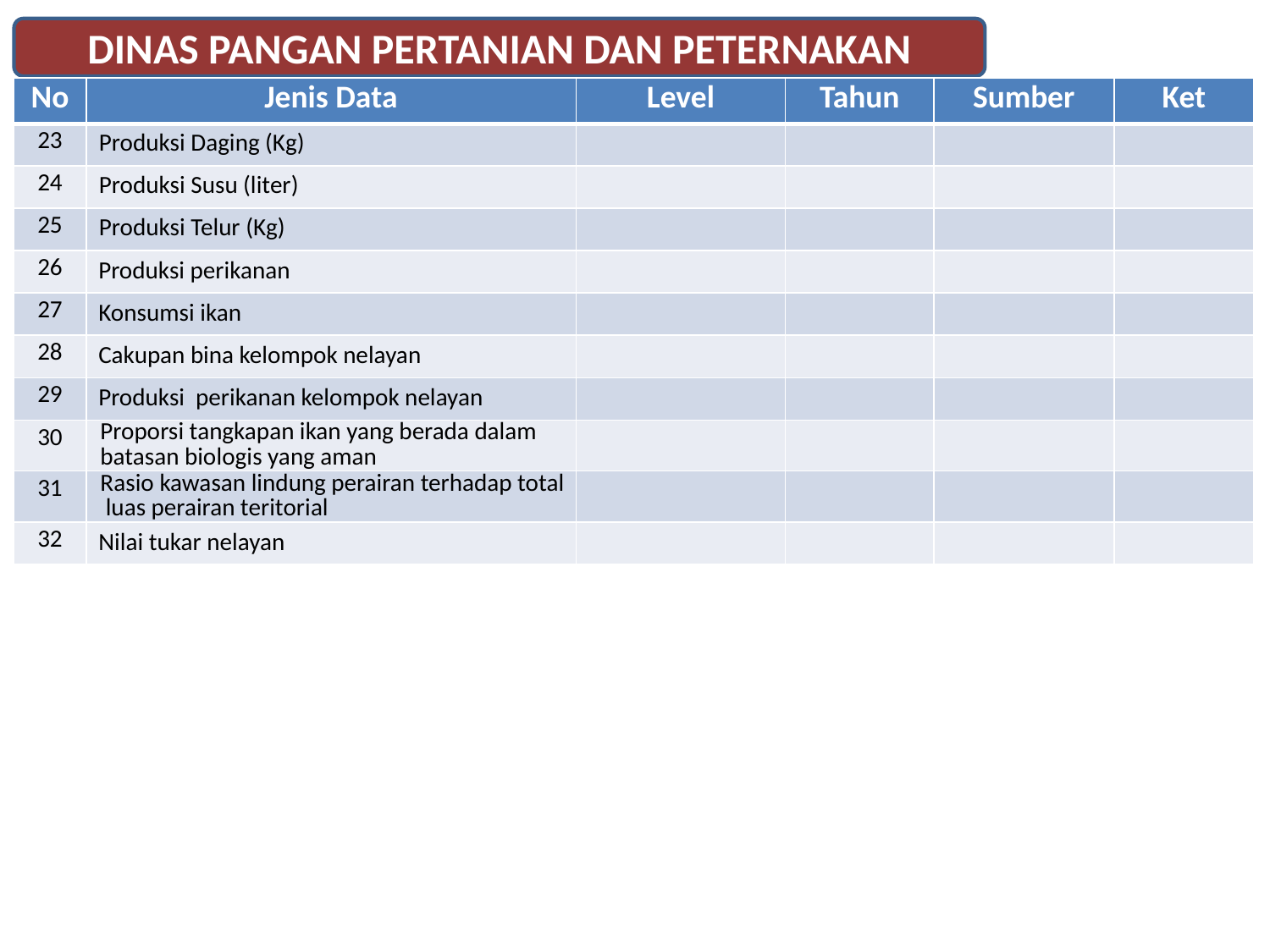

DINAS PANGAN PERTANIAN DAN PETERNAKAN
| No | Jenis Data | Level | Tahun | Sumber | Ket |
| --- | --- | --- | --- | --- | --- |
| 23 | Produksi Daging (Kg) |  |  |  |  |
| 24 | Produksi Susu (liter) |  |  |  |  |
| 25 | Produksi Telur (Kg) |  |  |  |  |
| 26 | Produksi perikanan |  |  |  |  |
| 27 | Konsumsi ikan |  |  |  |  |
| 28 | Cakupan bina kelompok nelayan |  |  |  |  |
| 29 | Produksi perikanan kelompok nelayan |  |  |  |  |
| 30 | Proporsi tangkapan ikan yang berada dalam batasan biologis yang aman |  |  |  |  |
| 31 | Rasio kawasan lindung perairan terhadap total luas perairan teritorial |  |  |  |  |
| 32 | Nilai tukar nelayan |  |  |  |  |